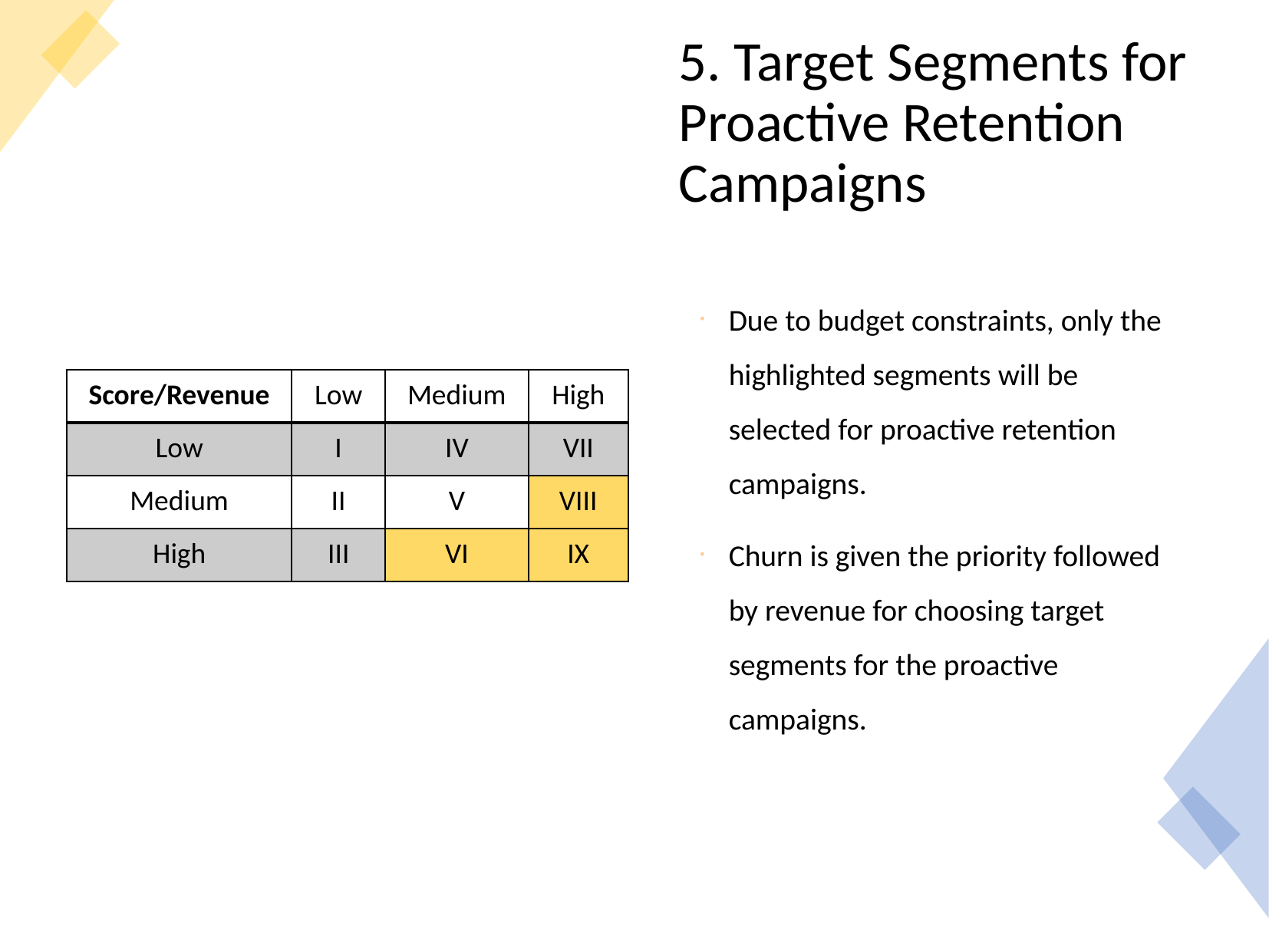

# 5. Target Segments for Proactive Retention Campaigns
Due to budget constraints, only the highlighted segments will be selected for proactive retention campaigns.
Churn is given the priority followed by revenue for choosing target segments for the proactive campaigns.
| Score/Revenue | Low | Medium | High |
| --- | --- | --- | --- |
| Low | I | IV | VII |
| Medium | II | V | VIII |
| High | III | VI | IX |